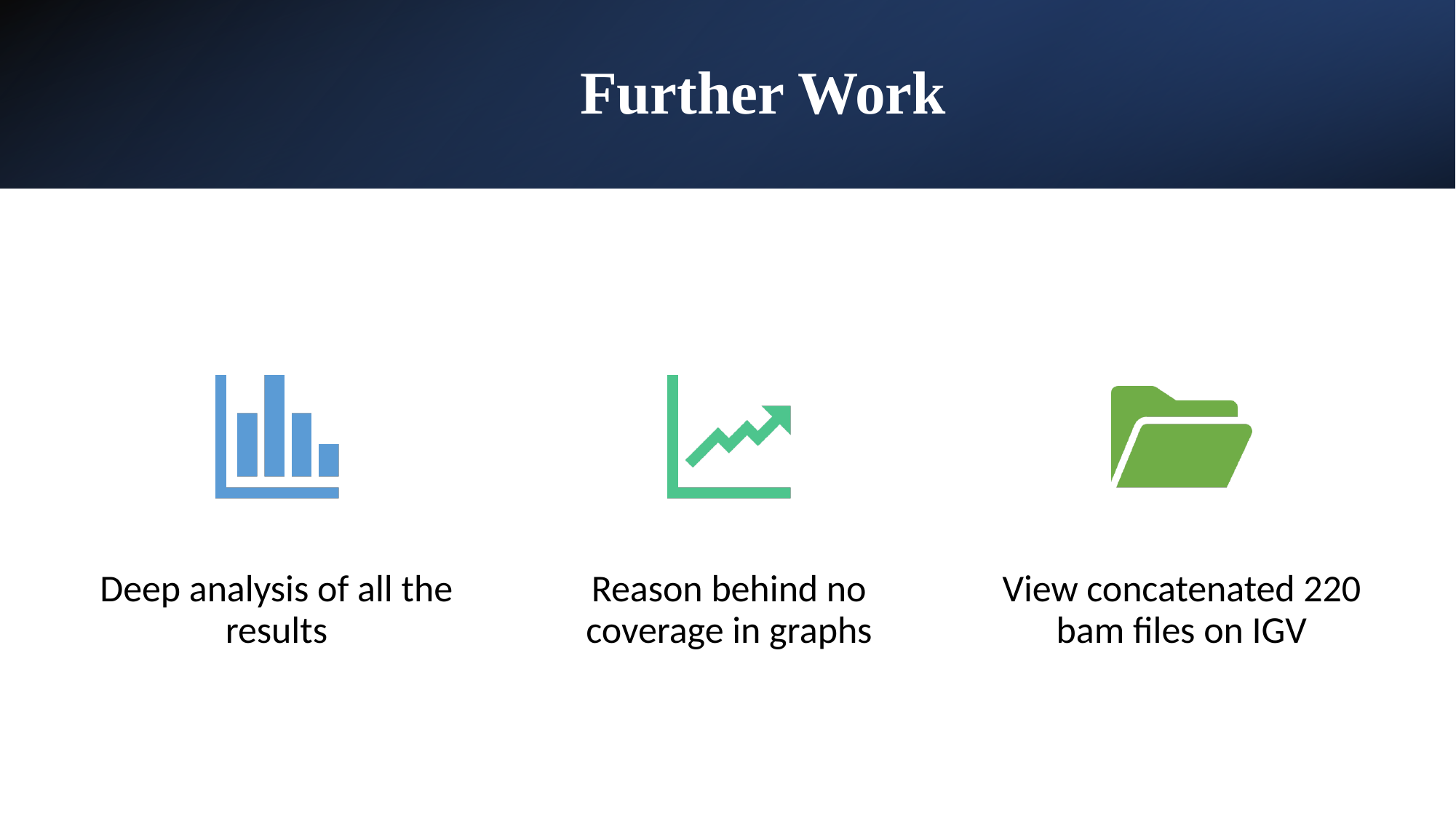

# Further Work
Deep analysis of all the results
Reason behind no coverage in graphs
View concatenated 220 bam files on IGV